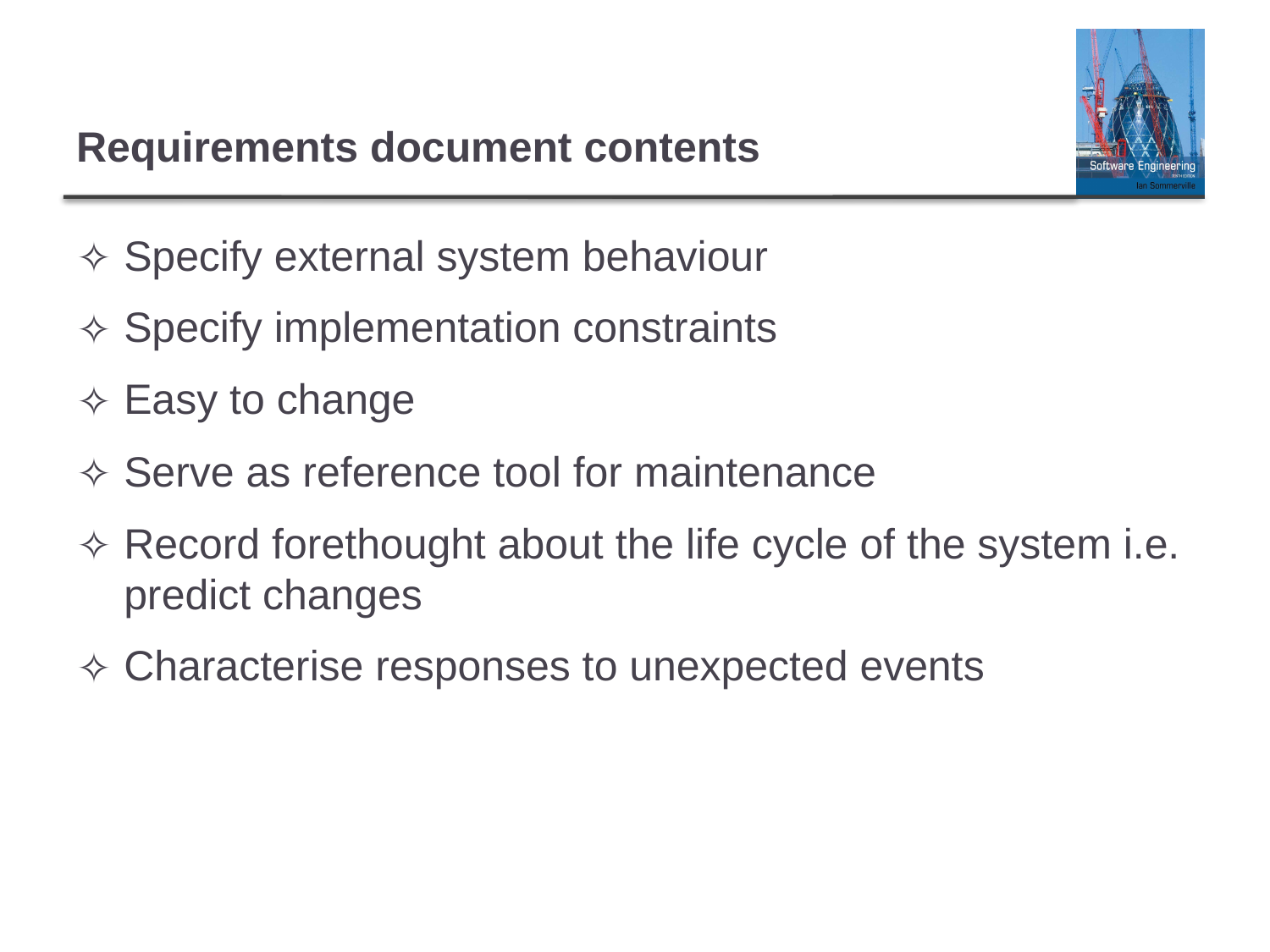

# Requirements document contents
Specify external system behaviour
Specify implementation constraints
Easy to change
Serve as reference tool for maintenance
Record forethought about the life cycle of the system i.e. predict changes
Characterise responses to unexpected events